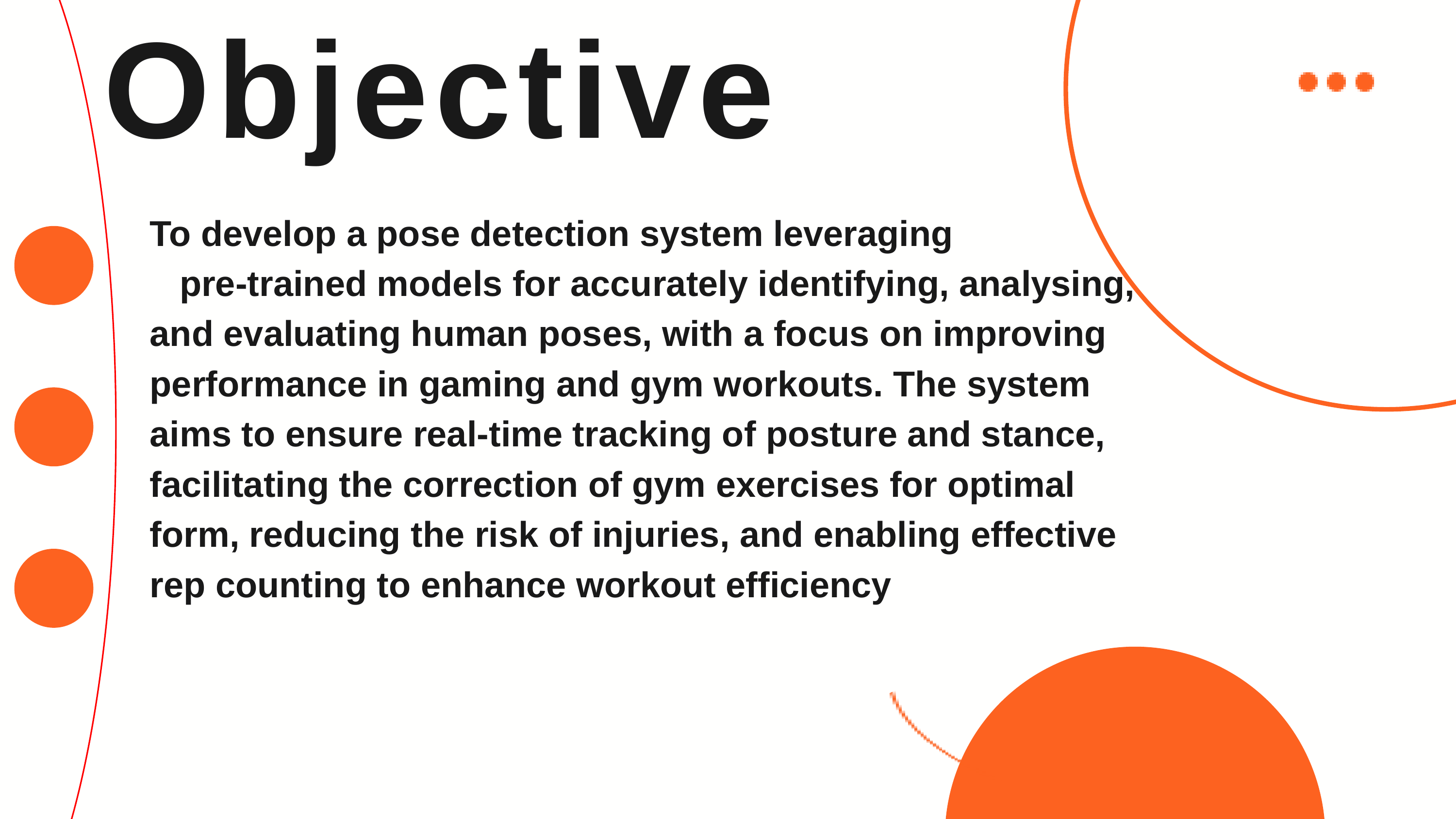

Objective

To develop a pose detection system leveraging                        pre-trained models for accurately identifying, analysing, and evaluating human poses, with a focus on improving performance in gaming and gym workouts. The system aims to ensure real-time tracking of posture and stance, facilitating the correction of gym exercises for optimal form, reducing the risk of injuries, and enabling effective rep counting to enhance workout efficiency